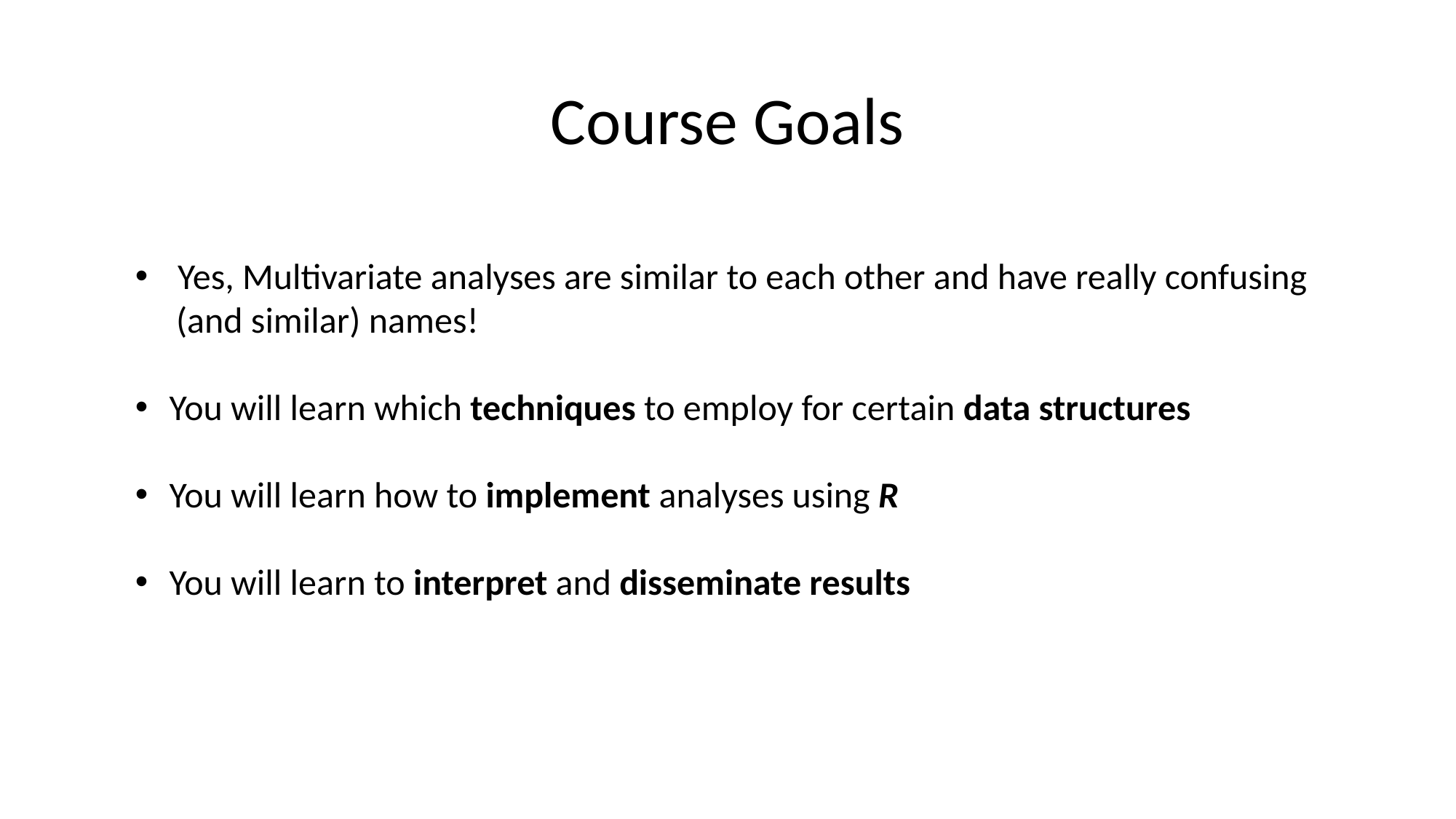

# Course Goals
 Yes, Multivariate analyses are similar to each other and have really confusing
     (and similar) names!

You will learn which techniques to employ for certain data structures

You will learn how to implement analyses using R

You will learn to interpret and disseminate results